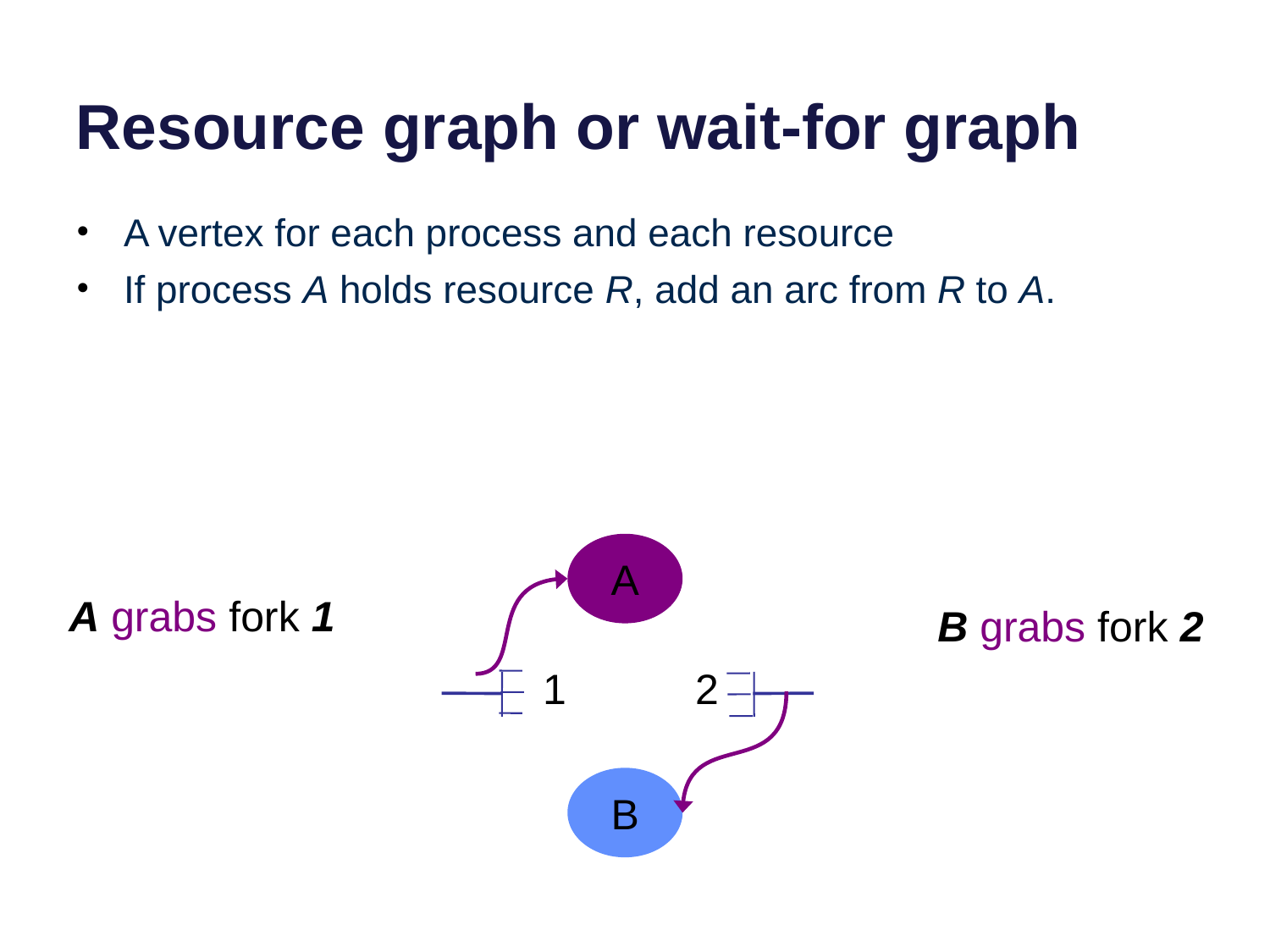

# Resource graph or wait-for graph
A vertex for each process and each resource
If process A holds resource R, add an arc from R to A.
A

A grabs fork 1
B grabs fork 2
1
2
B